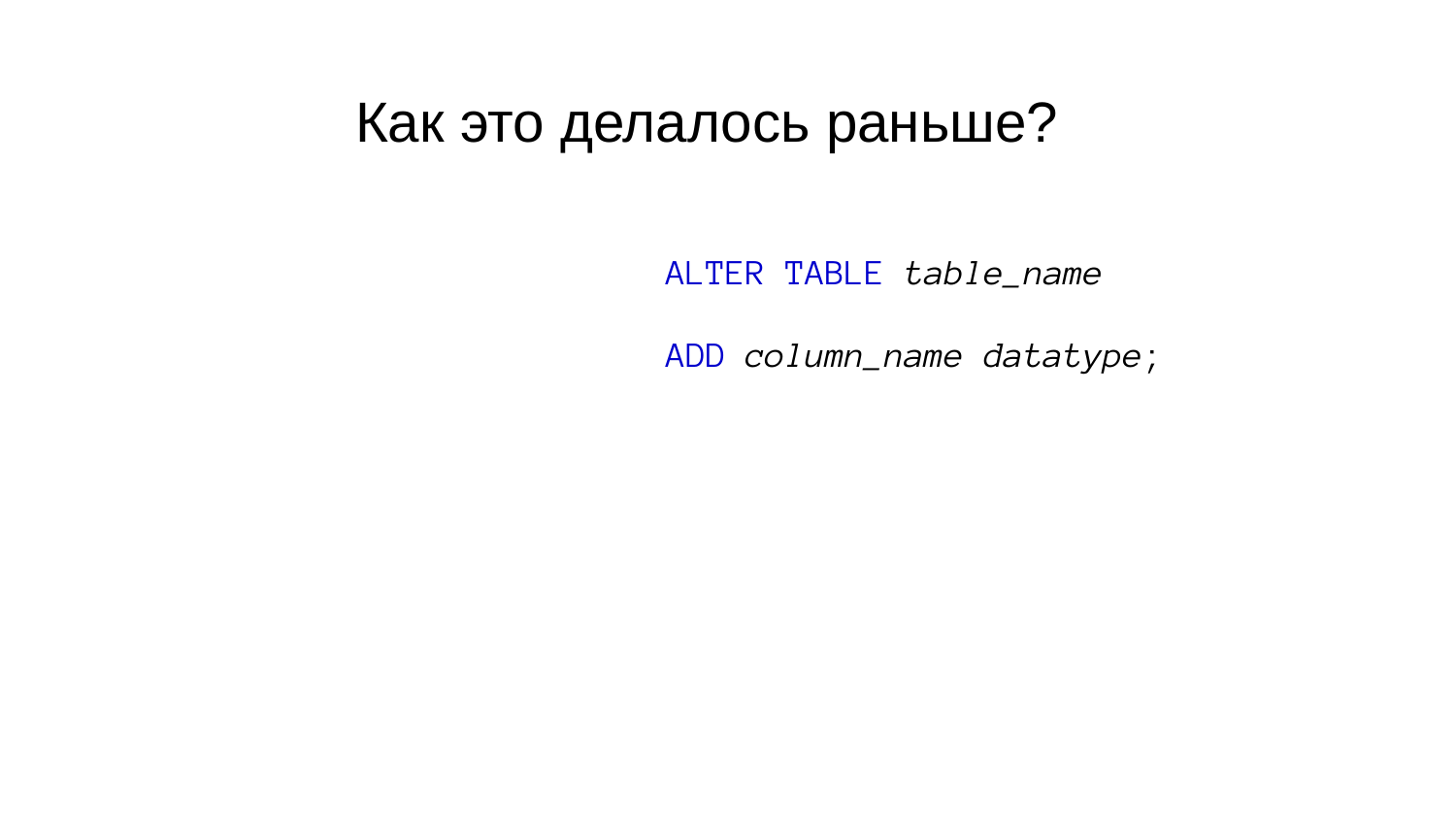

# Как это делалось раньше?
ALTER TABLE table_name
ADD column_name datatype;